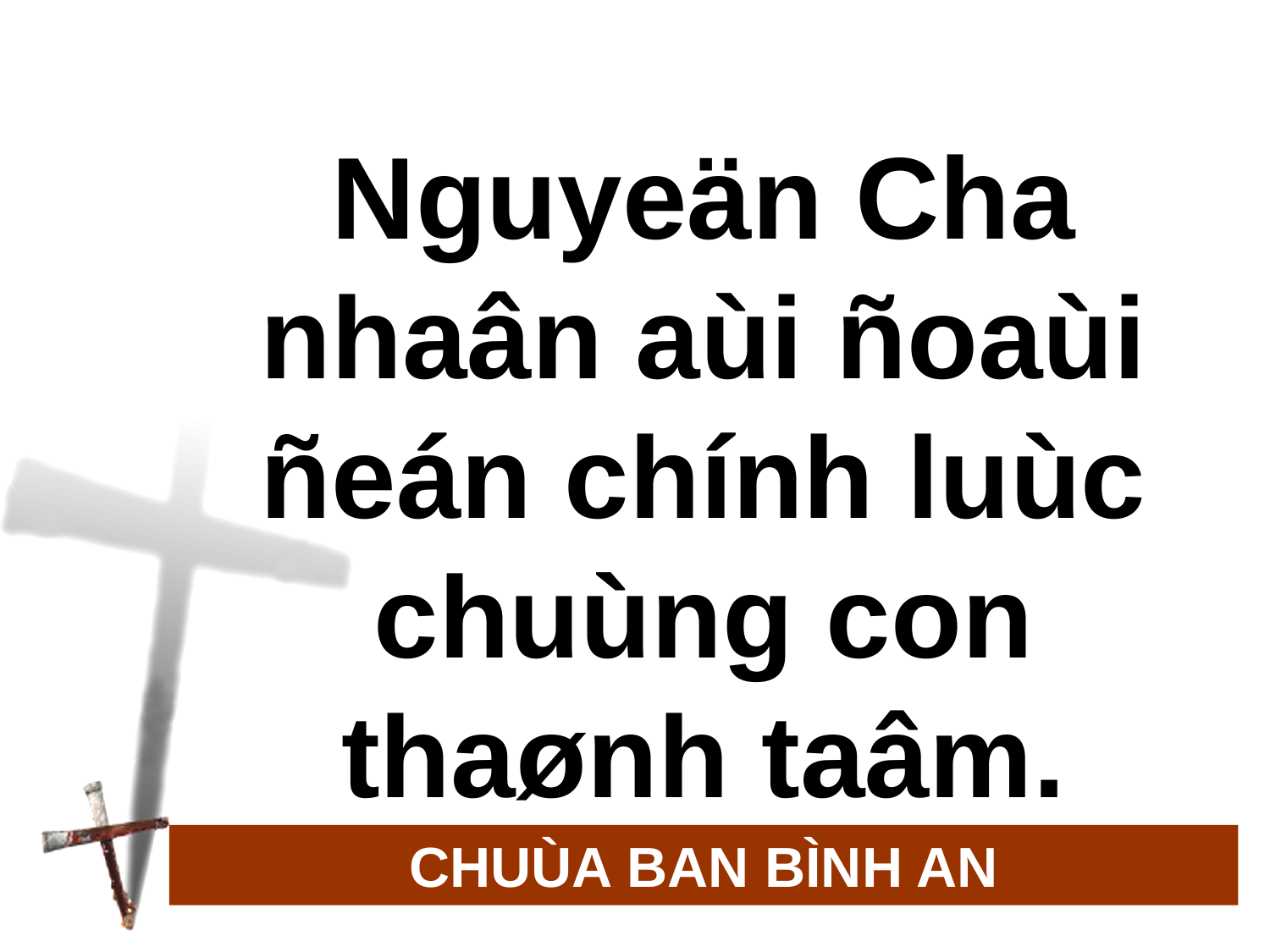

Nguyeän Cha nhaân aùi ñoaùi ñeán chính luùc chuùng con thaønh taâm.
CHUÙA BAN BÌNH AN